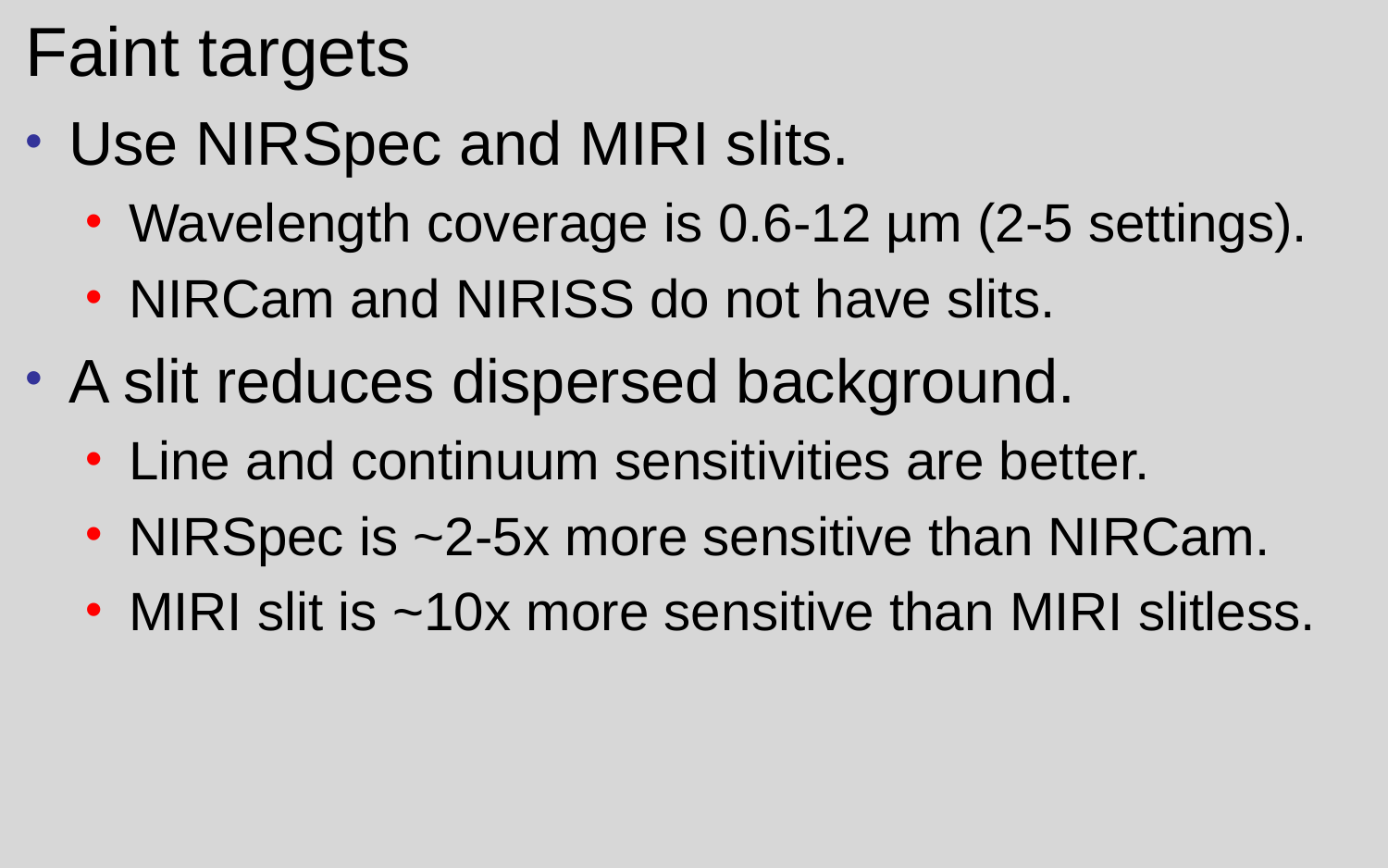

# Faint targets
Use NIRSpec and MIRI slits.
Wavelength coverage is 0.6-12 µm (2-5 settings).
NIRCam and NIRISS do not have slits.
A slit reduces dispersed background.
Line and continuum sensitivities are better.
NIRSpec is ~2-5x more sensitive than NIRCam.
MIRI slit is ~10x more sensitive than MIRI slitless.